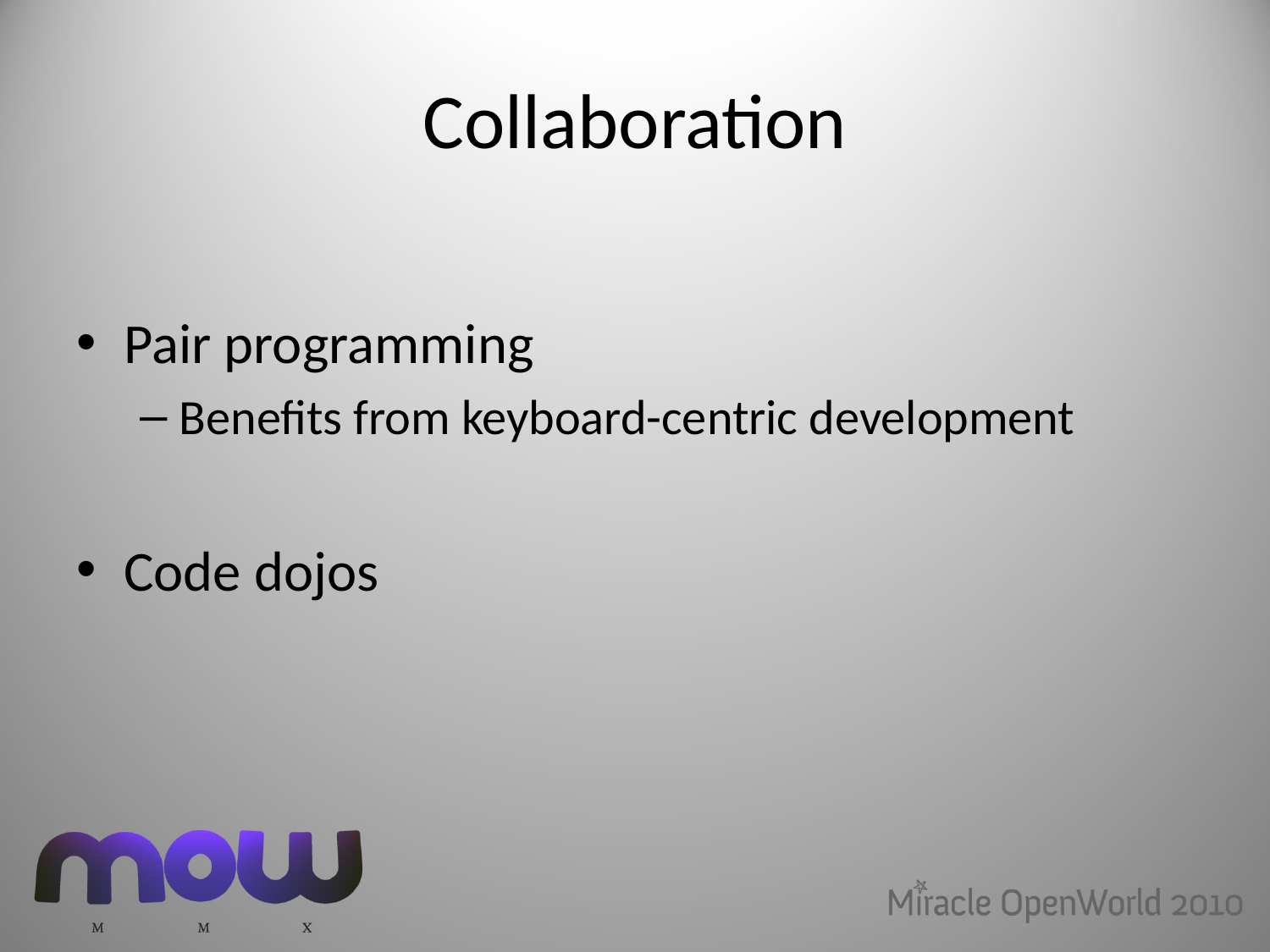

# Collaboration

Pair programming
Benefits from keyboard-centric development

Code dojos